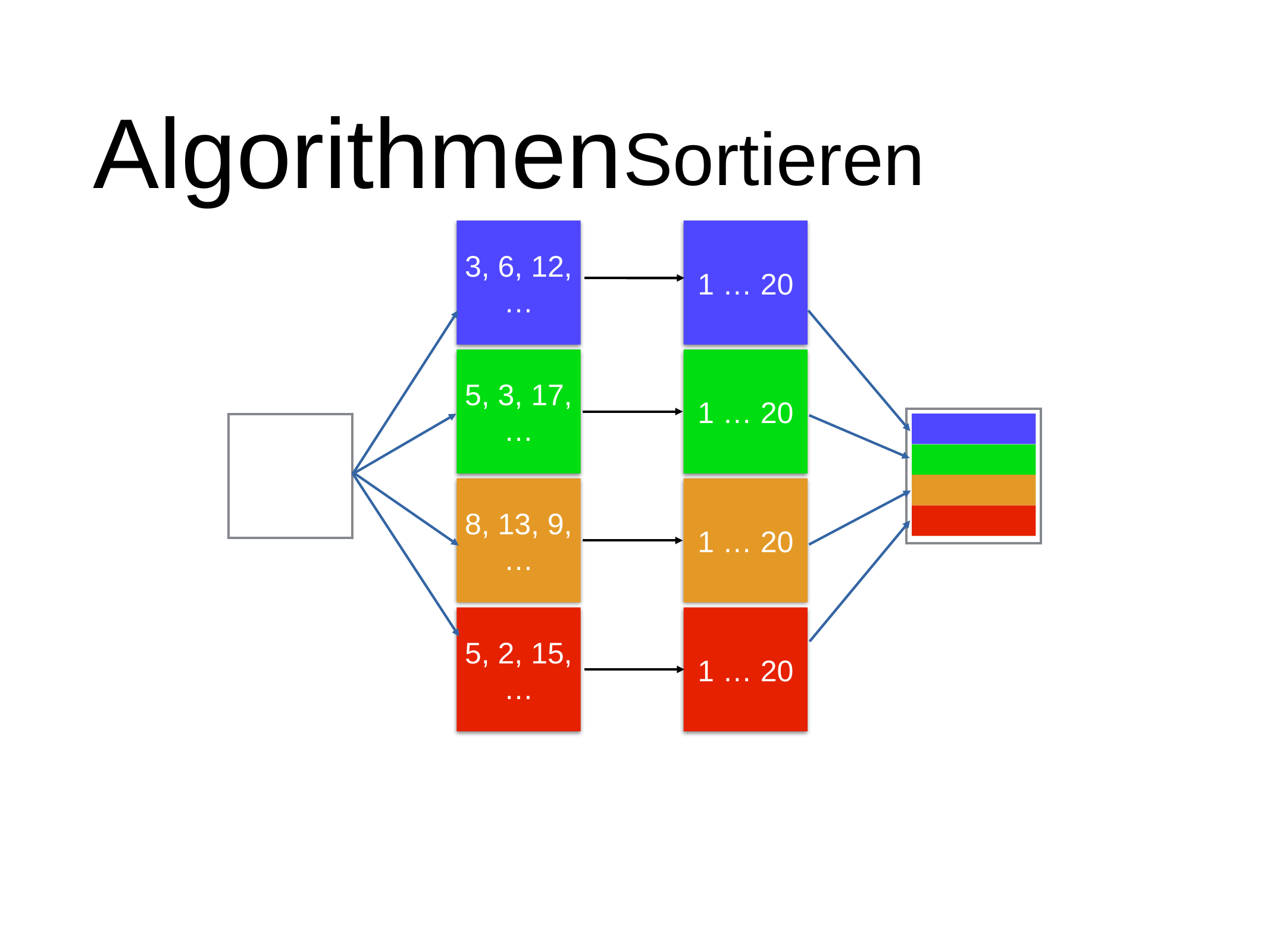

# Algorithmen
Sortieren
3, 6, 12, …
5, 3, 17, …
8, 13, 9, …
5, 2, 15, …
1 … 20
1 … 20
1 … 20
1 … 20

13